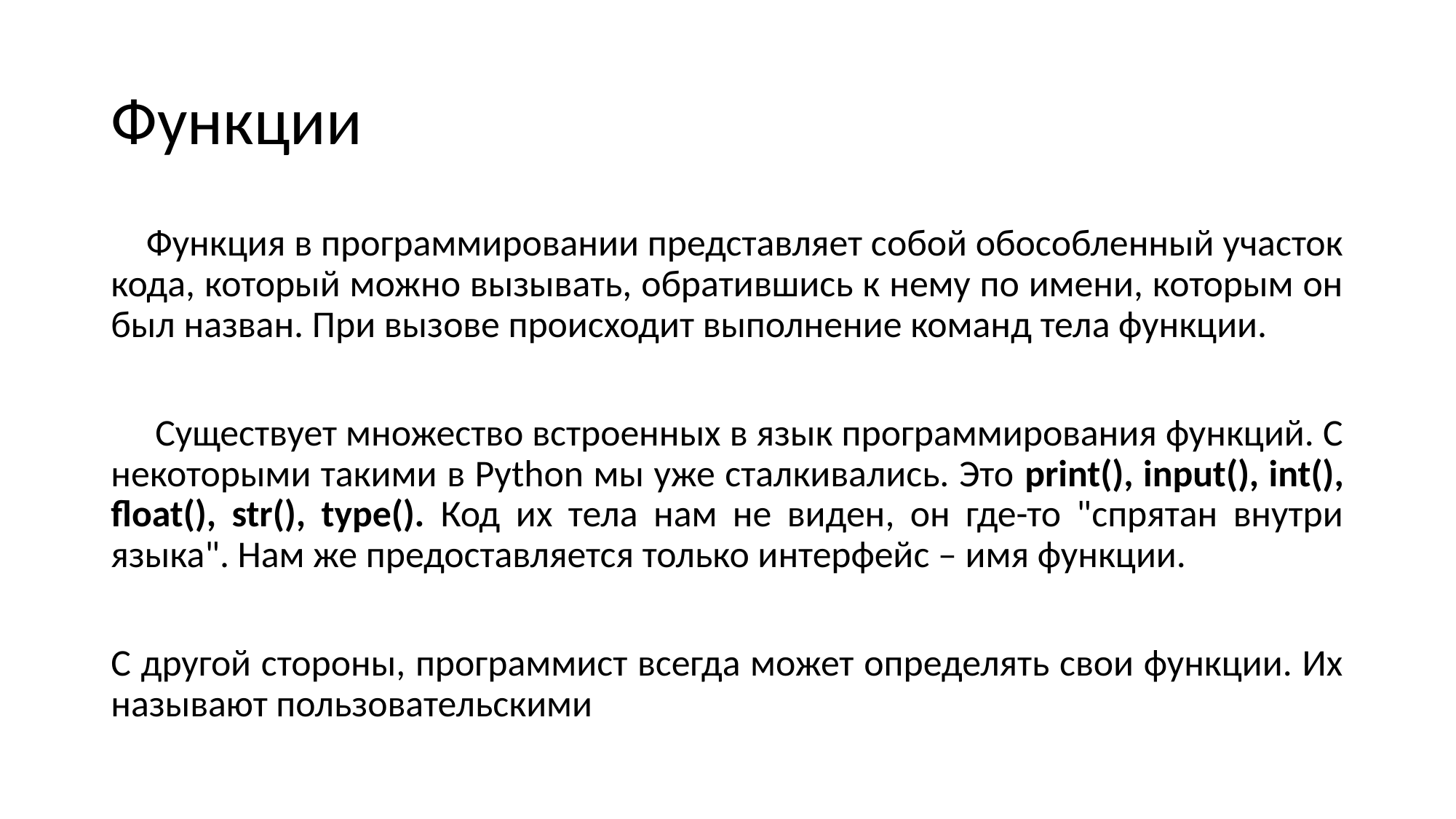

# Функции
    Функция в программировании представляет собой обособленный участок кода, который можно вызывать, обратившись к нему по имени, которым он был назван. При вызове происходит выполнение команд тела функции.

     Существует множество встроенных в язык программирования функций. С некоторыми такими в Python мы уже сталкивались. Это print(), input(), int(), float(), str(), type(). Код их тела нам не виден, он где-то "спрятан внутри языка". Нам же предоставляется только интерфейс – имя функции.

С другой стороны, программист всегда может определять свои функции. Их называют пользовательскими